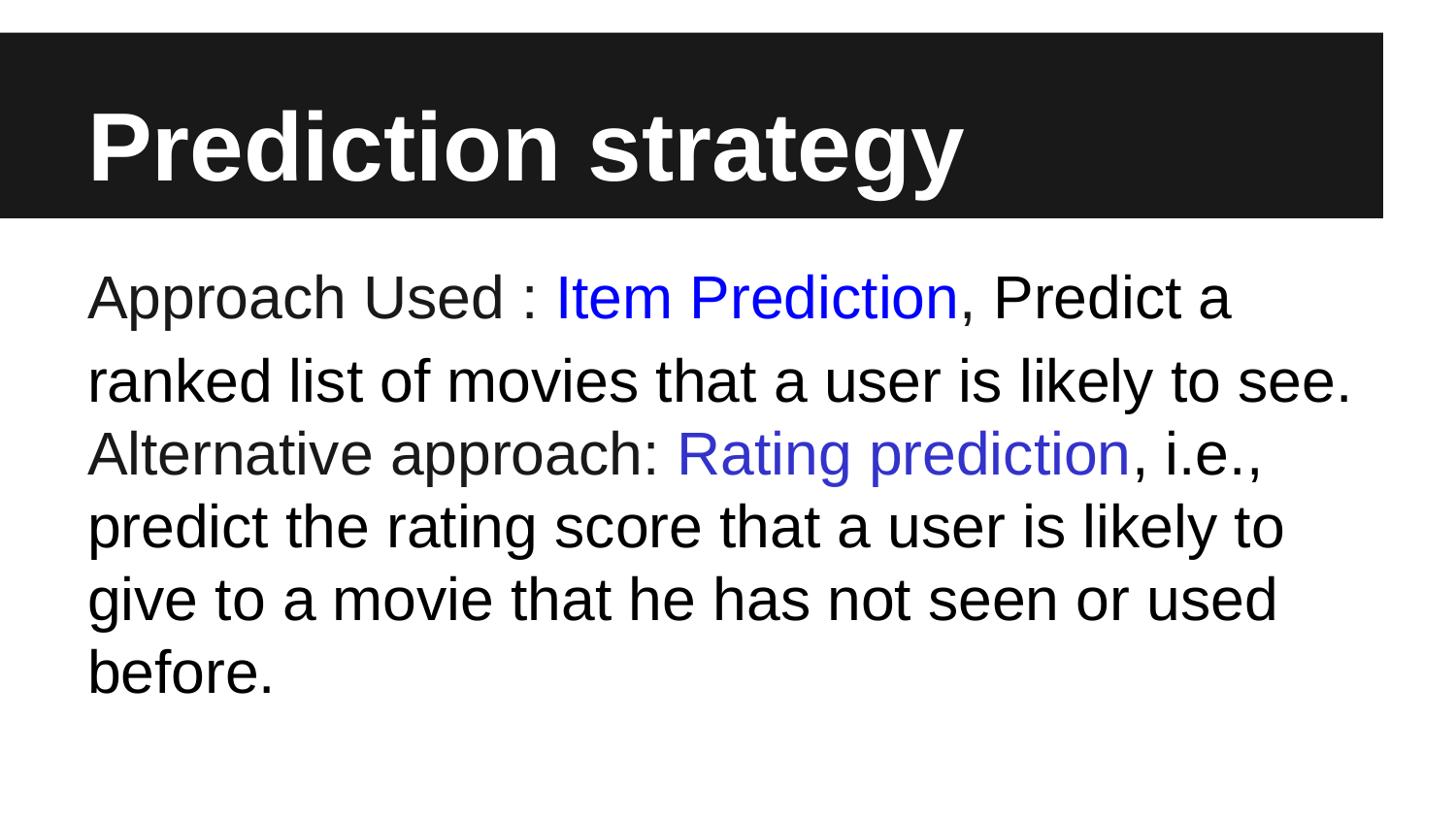

# Prediction strategy
Approach Used : Item Prediction, Predict a ranked list of movies that a user is likely to see.
Alternative approach: Rating prediction, i.e., predict the rating score that a user is likely to give to a movie that he has not seen or used before.